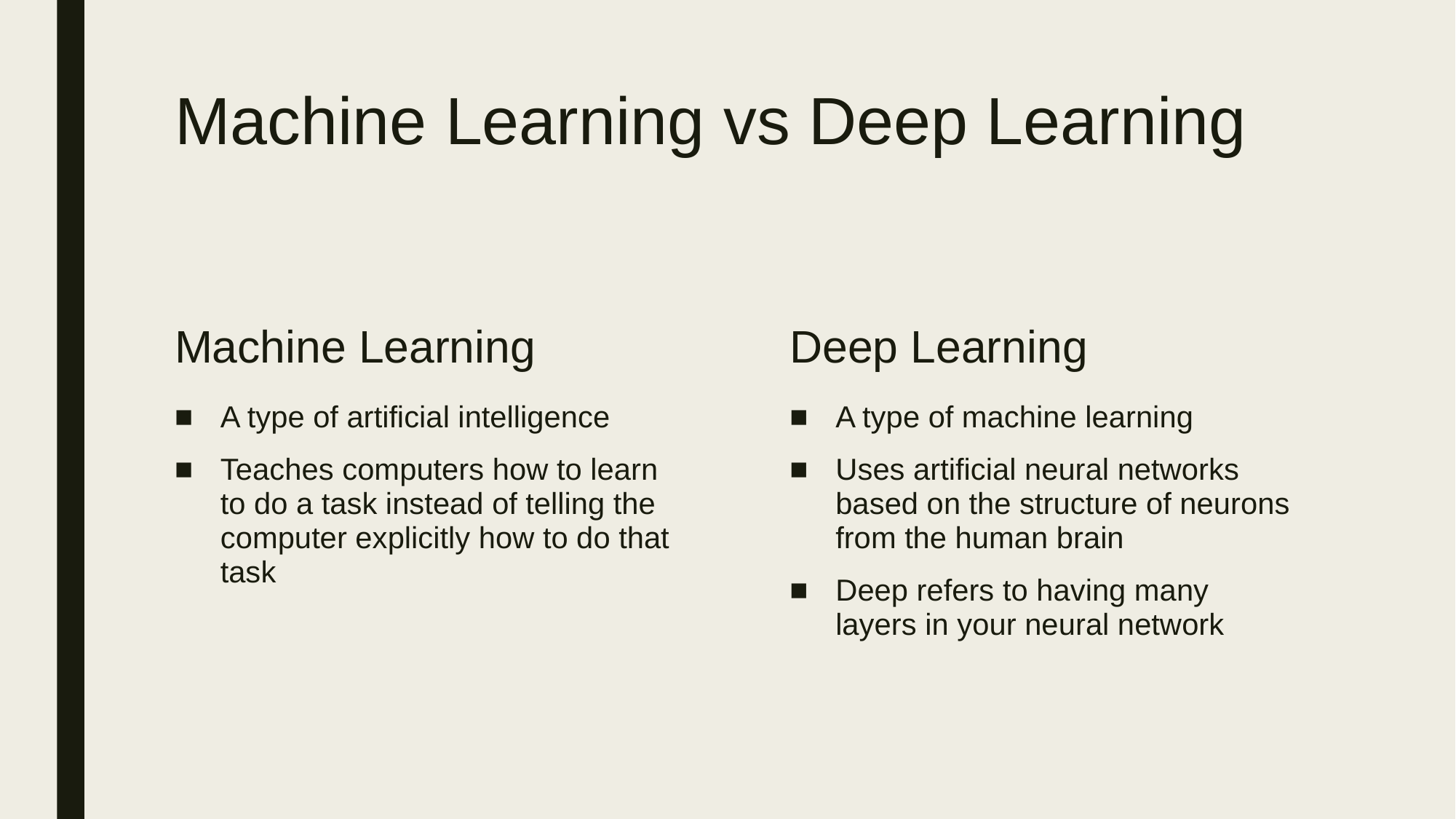

# Machine Learning vs Deep Learning
Machine Learning
Deep Learning
A type of artificial intelligence
Teaches computers how to learn to do a task instead of telling the computer explicitly how to do that task
A type of machine learning
Uses artificial neural networks based on the structure of neurons from the human brain
Deep refers to having many layers in your neural network